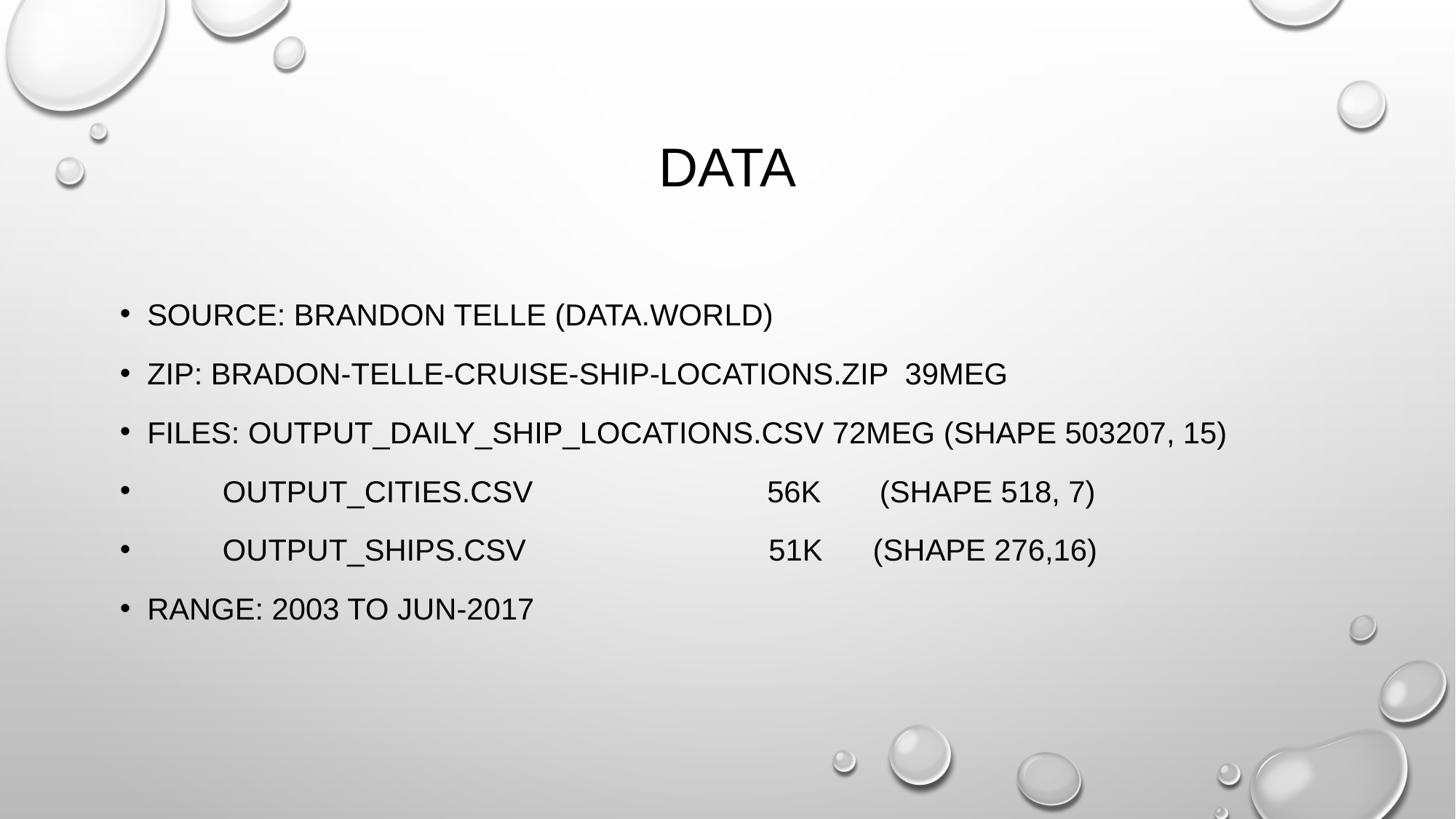

# Data
Source: BranDON TELLE (data.world)
Zip: bradon-telle-cruise-ship-locations.zip  39Meg
Files: output_daily_ship_locations.csv 72Meg (shape 503207, 15)
         output_cities.csv                            56k       (shape 518, 7)
         output_ships.csv                             51k      (shape 276,16)
Range: 2003 to JUn-2017